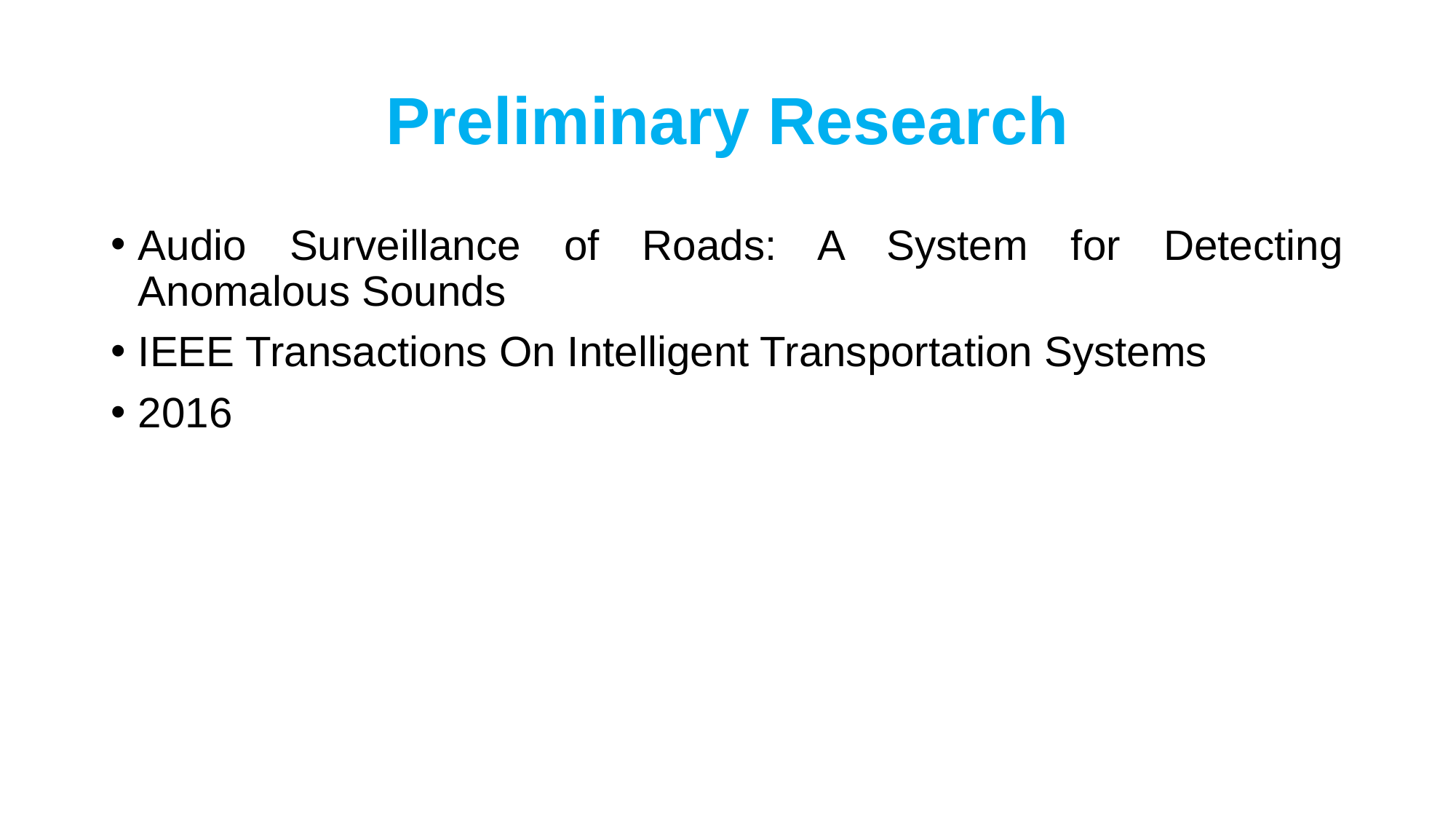

# Preliminary Research
Audio Surveillance of Roads: A System for Detecting Anomalous Sounds
IEEE Transactions On Intelligent Transportation Systems
2016